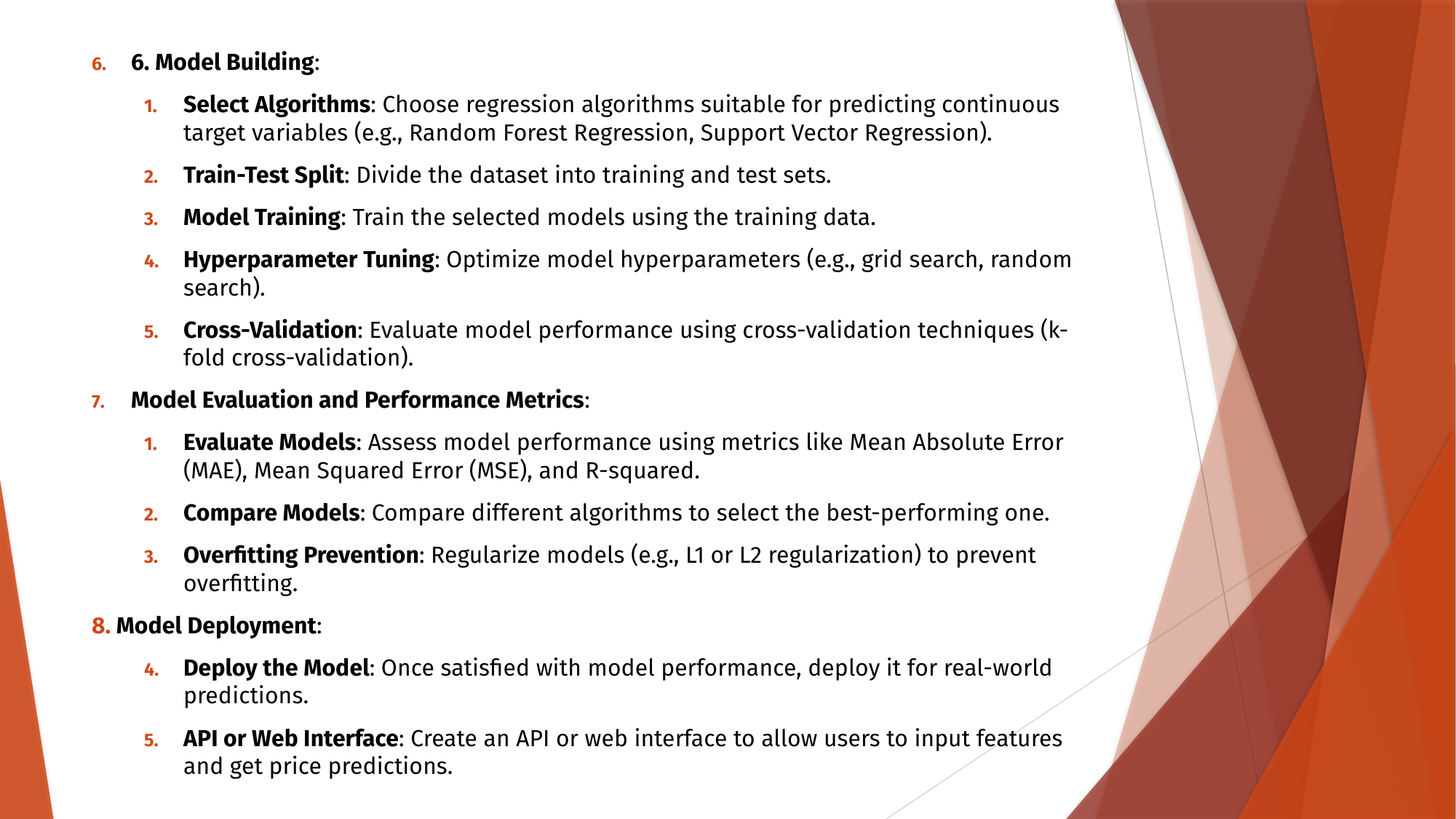

6. Model Building:
Select Algorithms: Choose regression algorithms suitable for predicting continuous target variables (e.g., Random Forest Regression, Support Vector Regression).
Train-Test Split: Divide the dataset into training and test sets.
Model Training: Train the selected models using the training data.
Hyperparameter Tuning: Optimize model hyperparameters (e.g., grid search, random search).
Cross-Validation: Evaluate model performance using cross-validation techniques (k-fold cross-validation).
Model Evaluation and Performance Metrics:
Evaluate Models: Assess model performance using metrics like Mean Absolute Error (MAE), Mean Squared Error (MSE), and R-squared.
Compare Models: Compare different algorithms to select the best-performing one.
Overfitting Prevention: Regularize models (e.g., L1 or L2 regularization) to prevent overfitting.
8. Model Deployment:
Deploy the Model: Once satisfied with model performance, deploy it for real-world predictions.
API or Web Interface: Create an API or web interface to allow users to input features and get price predictions.